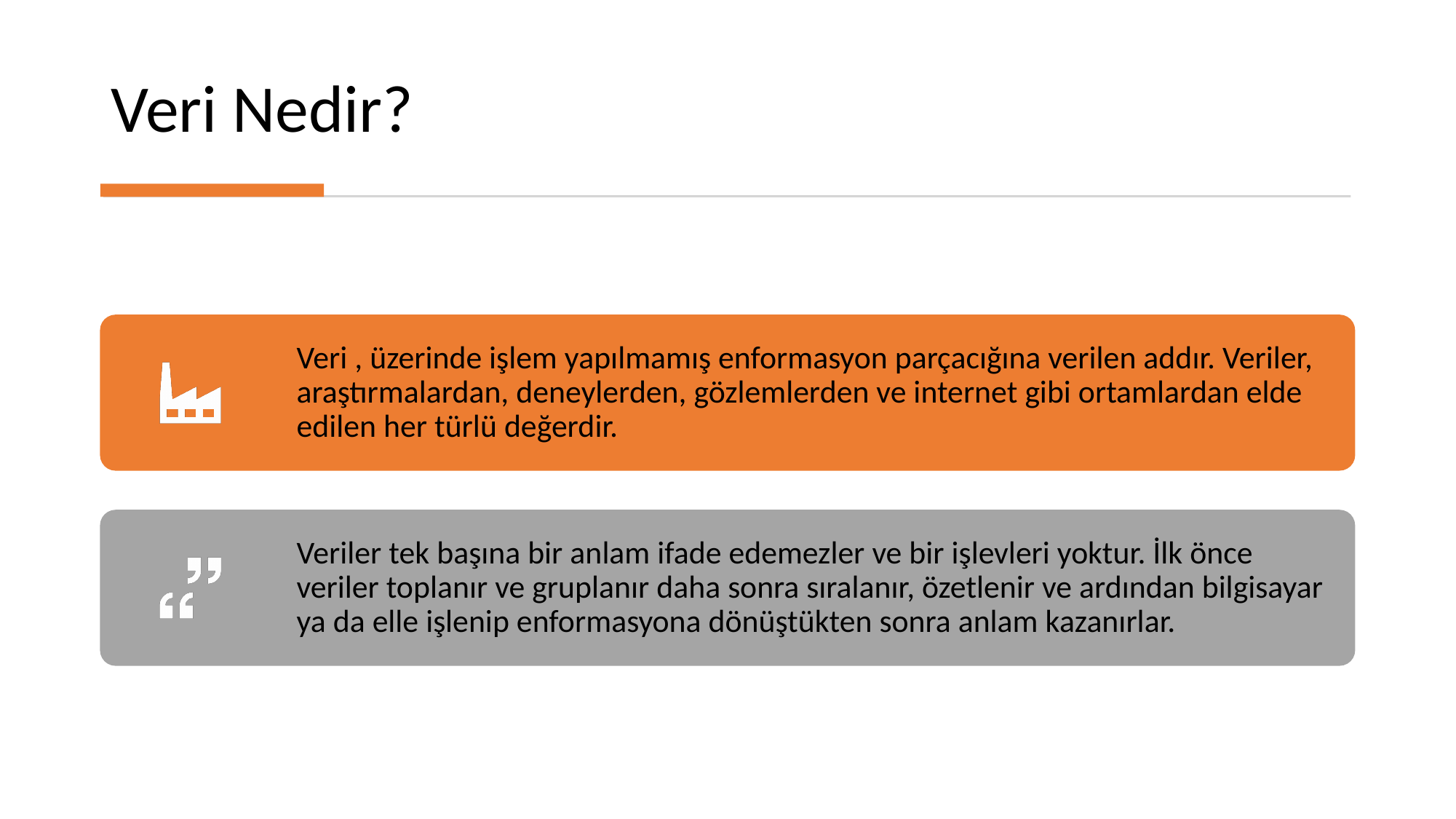

# Veri Nedir?

Veri , üzerinde işlem yapılmamış enformasyon parçacığına verilen addır. Veriler, araştırmalardan, deneylerden, gözlemlerden ve internet gibi ortamlardan elde edilen her türlü değerdir.
Veriler tek başına bir anlam ifade edemezler ve bir işlevleri yoktur. İlk önce veriler toplanır ve gruplanır daha sonra sıralanır, özetlenir ve ardından bilgisayar ya da elle işlenip enformasyona dönüştükten sonra anlam kazanırlar.